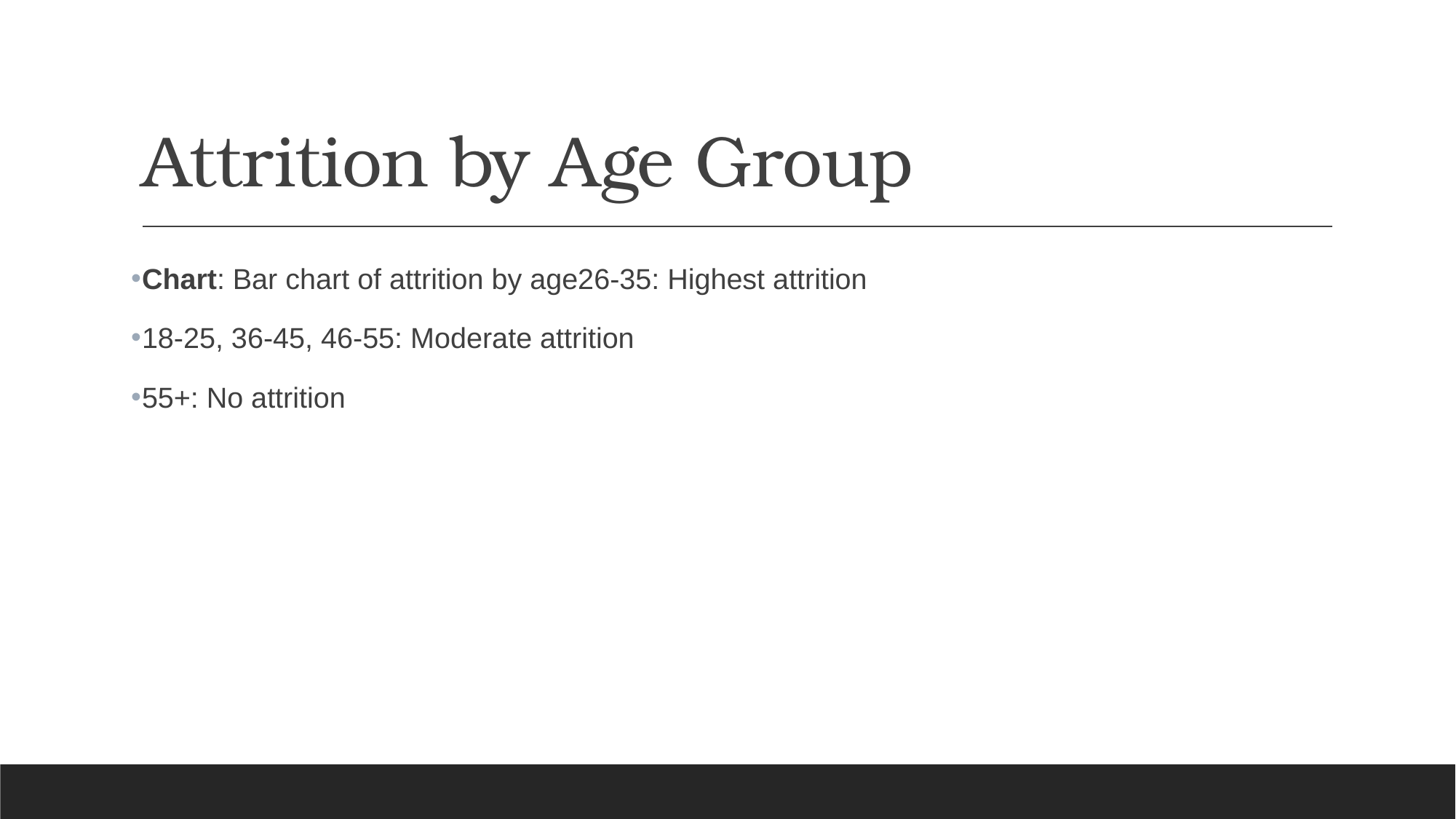

# Attrition by Age Group
Chart: Bar chart of attrition by age26-35: Highest attrition
18-25, 36-45, 46-55: Moderate attrition
55+: No attrition